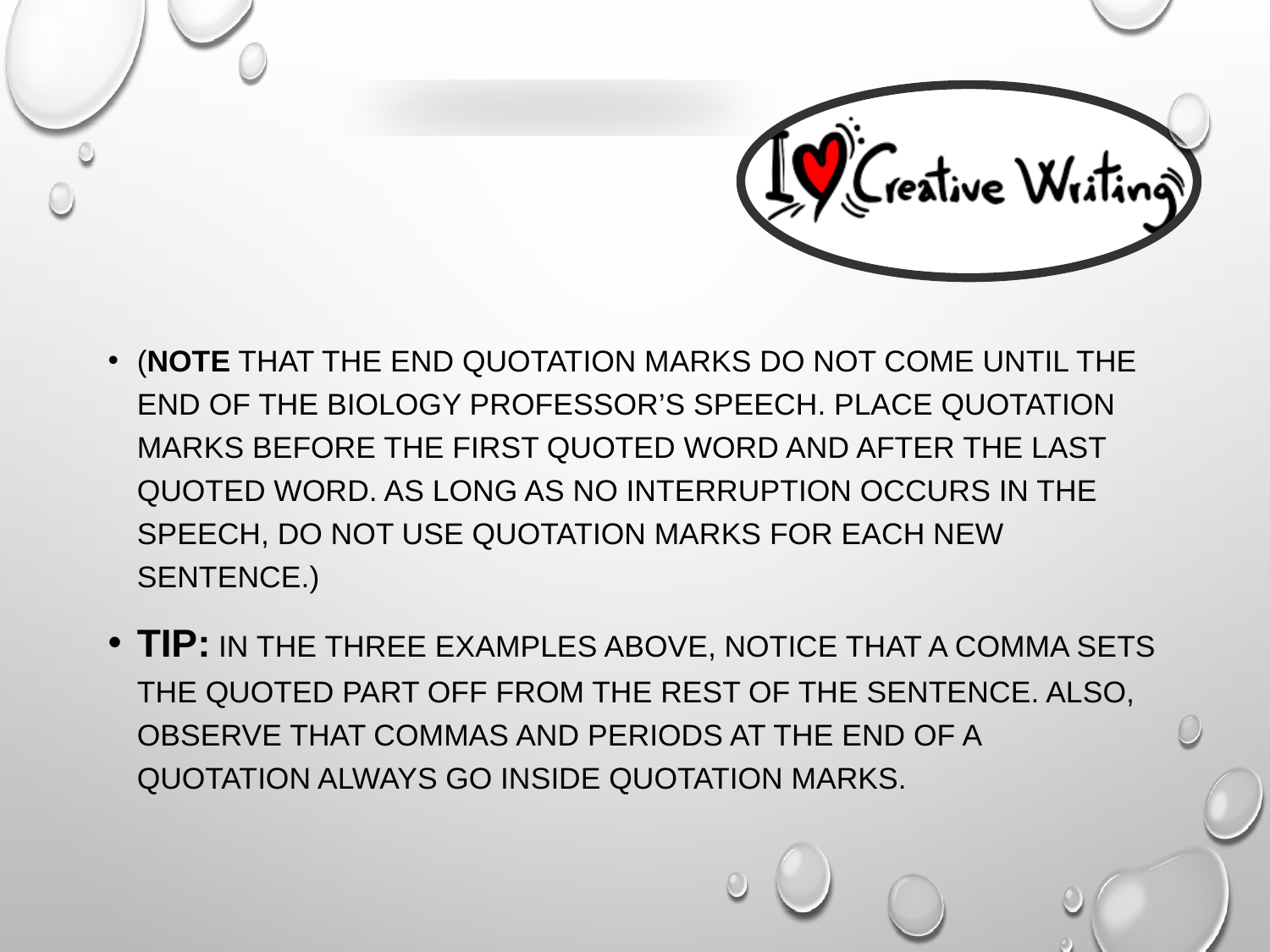

#
(Note that the end quotation marks do not come until the end of the biology professor’s speech. Place quotation marks before the first quoted word and after the last quoted word. As long as no interruption occurs in the speech, do not use quotation marks for each new sentence.)
TIP: In the three examples above, notice that a comma sets the quoted part off from the rest of the sentence. Also, observe that commas and periods at the end of a quotation always go inside quotation marks.